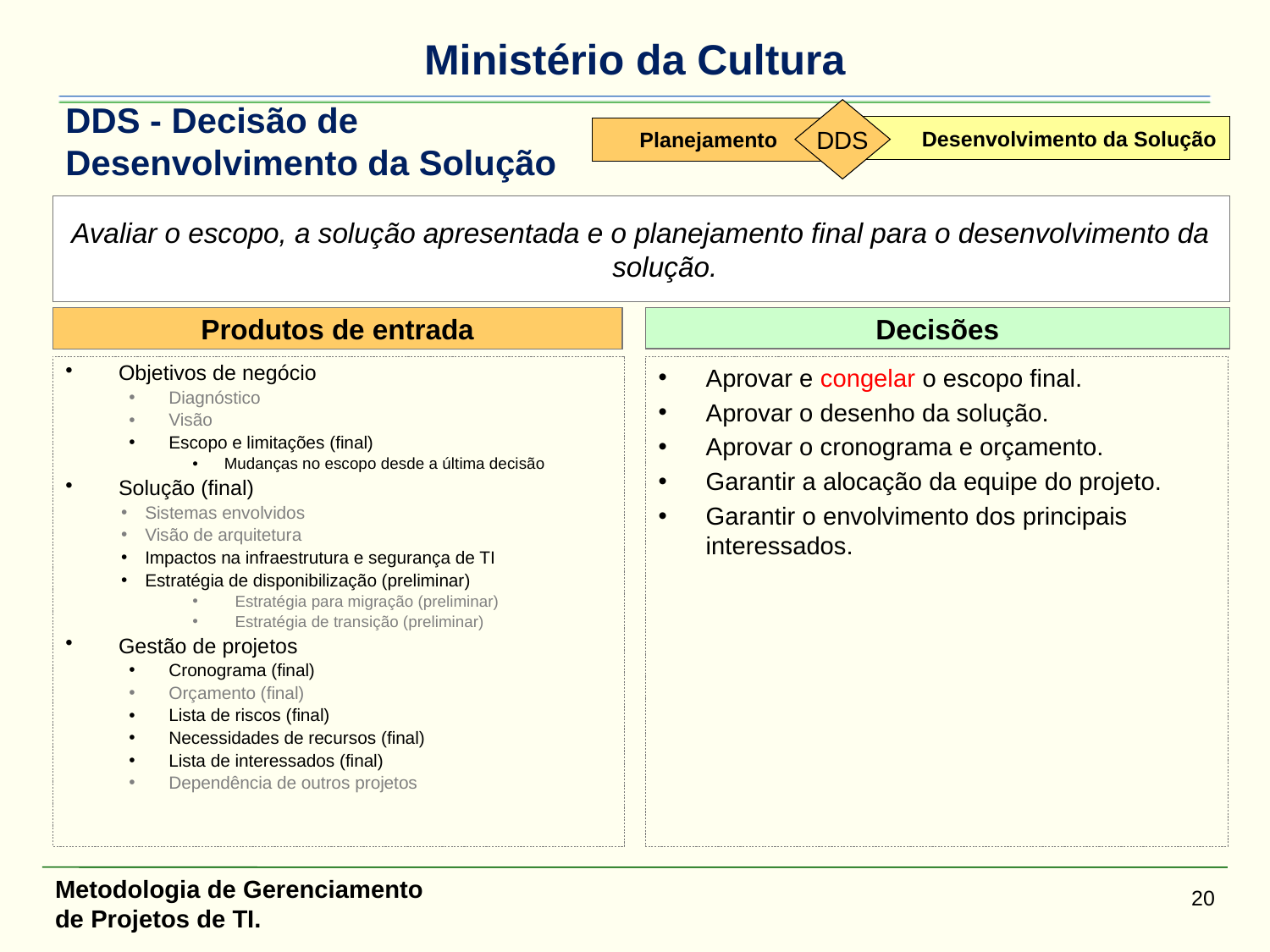

DDS
# DDS - Decisão de Desenvolvimento da Solução
Desenvolvimento da Solução
Planejamento
Avaliar o escopo, a solução apresentada e o planejamento final para o desenvolvimento da solução.
Decisões
Produtos de entrada
Objetivos de negócio
Diagnóstico
Visão
Escopo e limitações (final)
Mudanças no escopo desde a última decisão
Solução (final)
Sistemas envolvidos
Visão de arquitetura
Impactos na infraestrutura e segurança de TI
Estratégia de disponibilização (preliminar)
Estratégia para migração (preliminar)
Estratégia de transição (preliminar)
Gestão de projetos
Cronograma (final)
Orçamento (final)
Lista de riscos (final)
Necessidades de recursos (final)
Lista de interessados (final)
Dependência de outros projetos

Aprovar e congelar o escopo final.
Aprovar o desenho da solução.
Aprovar o cronograma e orçamento.
Garantir a alocação da equipe do projeto.
Garantir o envolvimento dos principais interessados.

Metodologia de Gerenciamento de Projetos de TI.
20